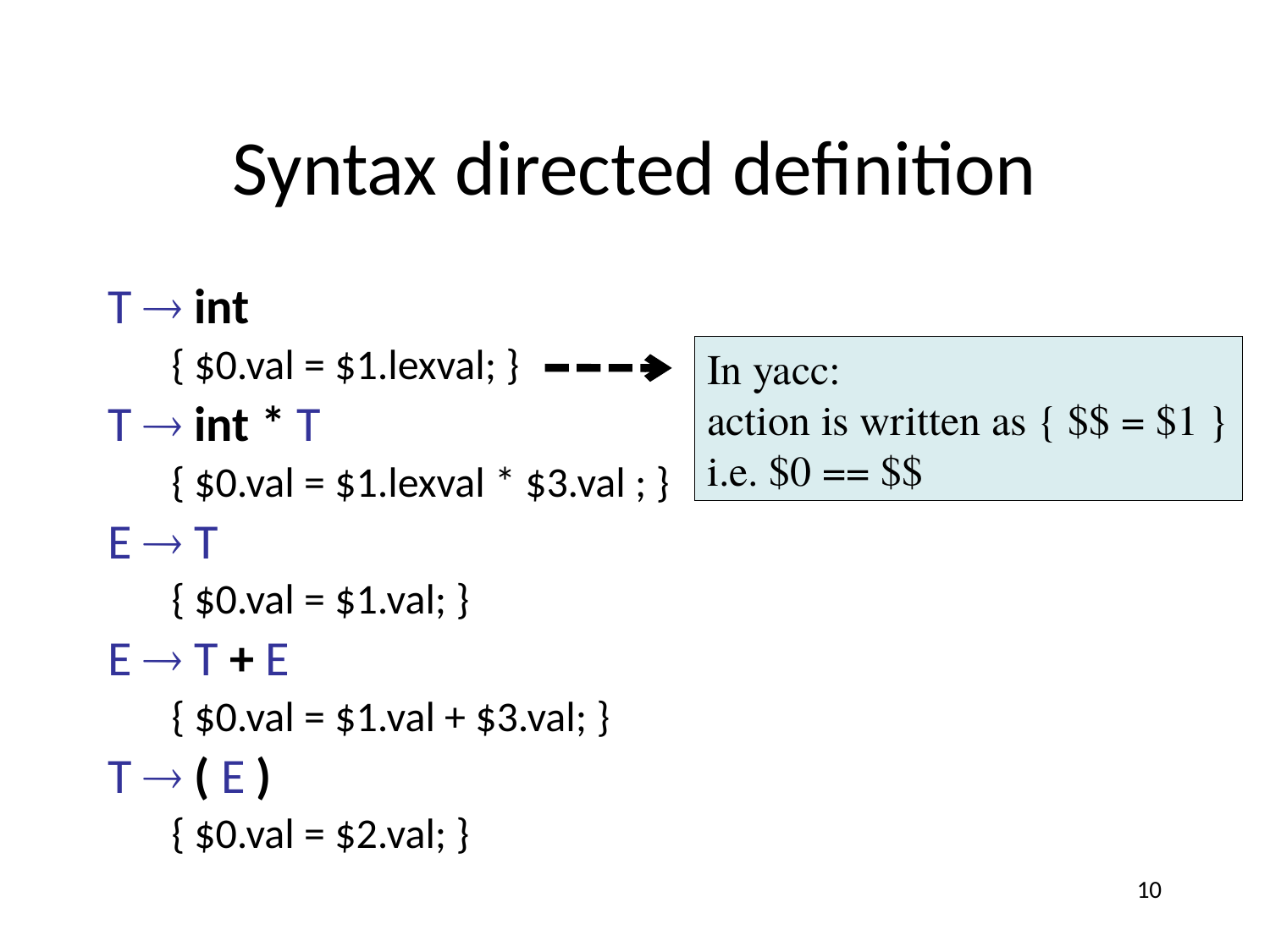

# Syntax directed definition
T → int
{ $0.val = $1.lexval; }
T → int * T
{ $0.val = $1.lexval * $3.val ; }
E → T
{ $0.val = $1.val; }
E → T + E
{ $0.val = $1.val + $3.val; }
T → ( E )
{ $0.val = $2.val; }
In yacc:
action is written as { $$ = $1 }
i.e. $0 == $$
10